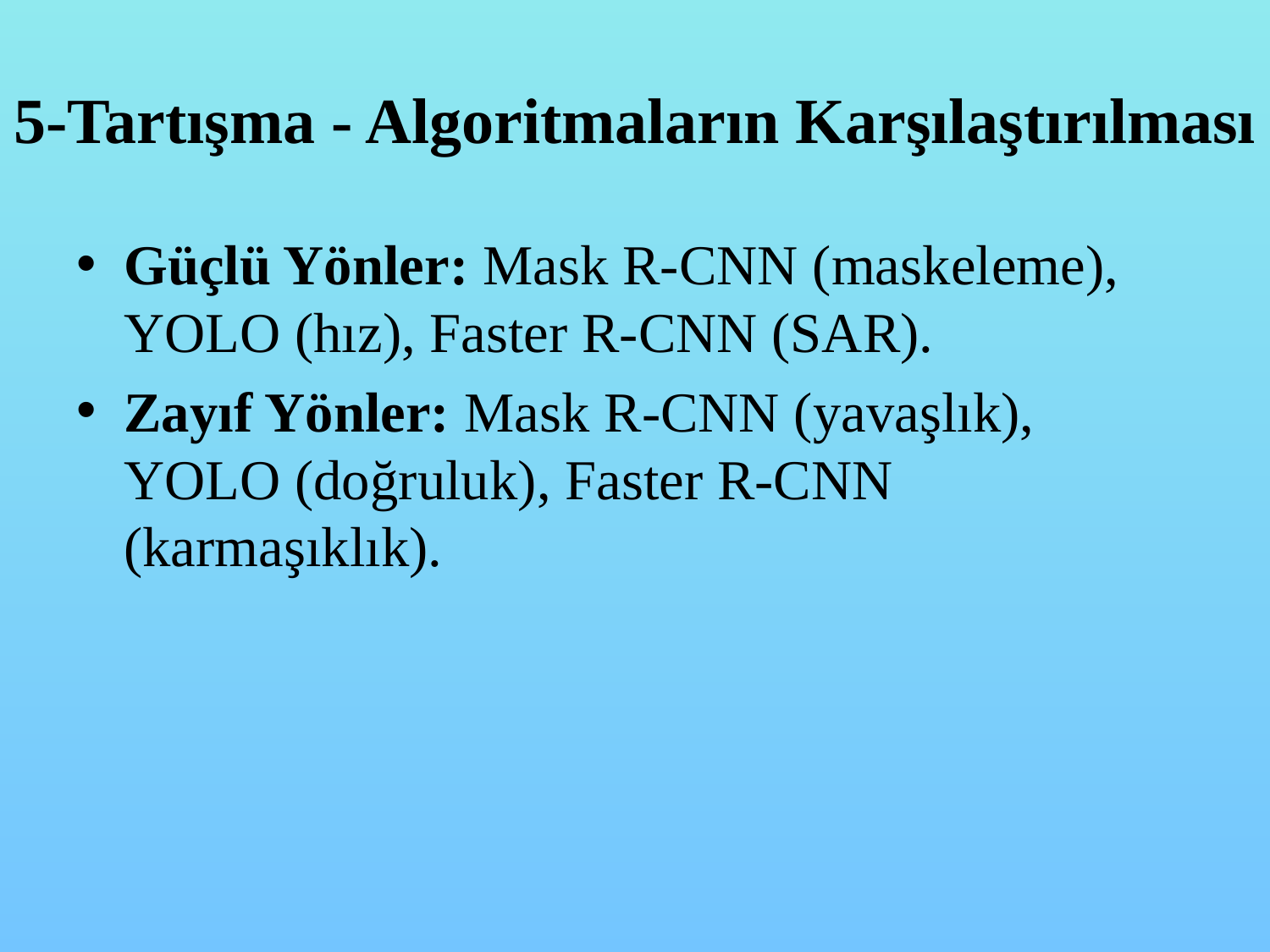

# 5-Tartışma - Algoritmaların Karşılaştırılması
Güçlü Yönler: Mask R-CNN (maskeleme), YOLO (hız), Faster R-CNN (SAR).
Zayıf Yönler: Mask R-CNN (yavaşlık), YOLO (doğruluk), Faster R-CNN (karmaşıklık).